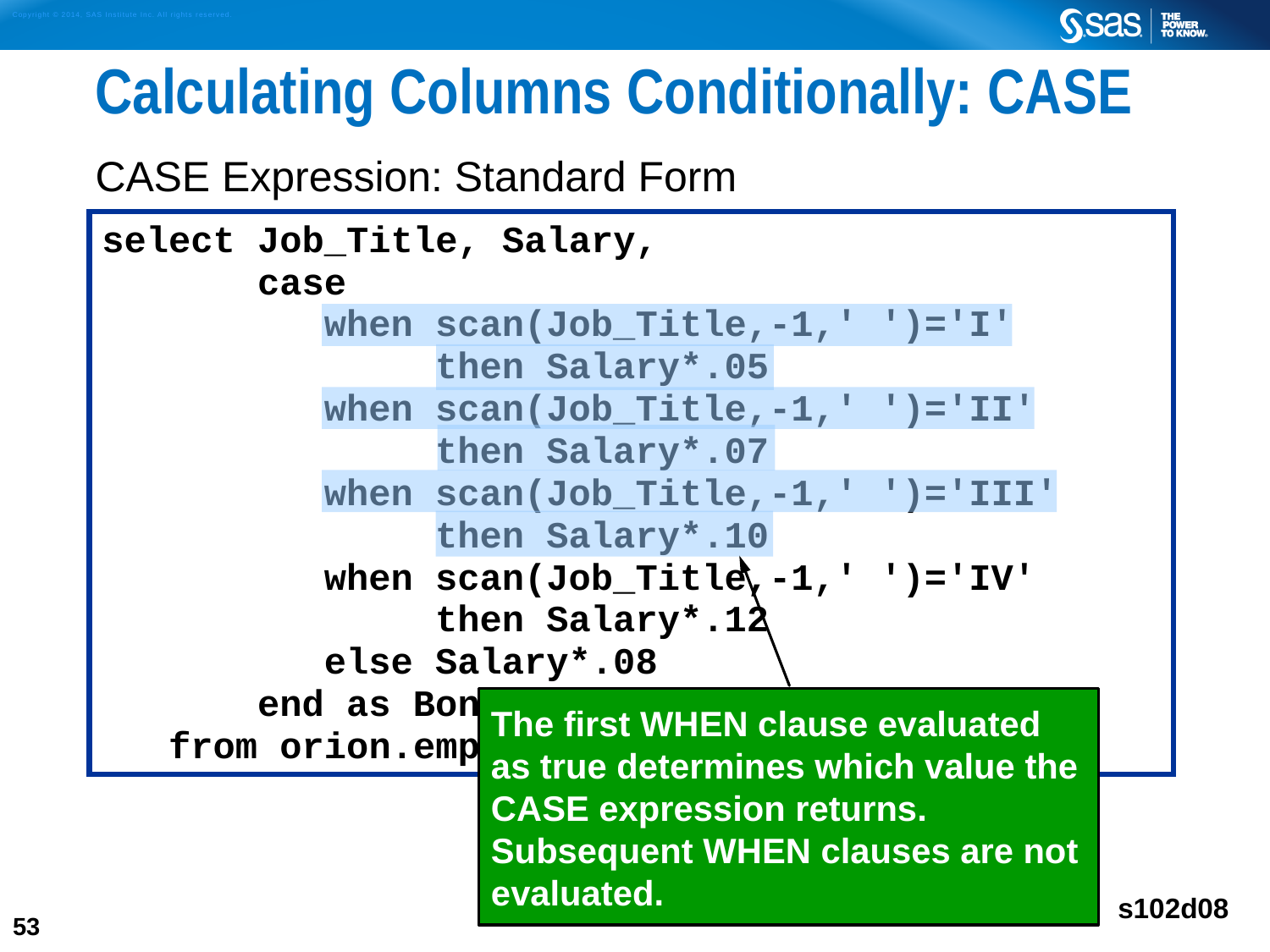

# Calculating Columns Conditionally: CASE
CASE Expression: Standard Form

select Job_Title, Salary,
       case
          when scan(Job_Title,-1,' ')='I'
               then Salary*.05
          when scan(Job_Title,-1,' ')='II'
               then Salary*.07
          when scan(Job_Title,-1,' ')='III'
               then Salary*.10
          when scan(Job_Title,-1,' ')='IV'
               then Salary*.12
          else Salary*.08
       end as Bonus
   from orion.employee_information;

The first WHEN clause evaluated as true determines which value the CASE expression returns. Subsequent WHEN clauses are not evaluated.
s102d08